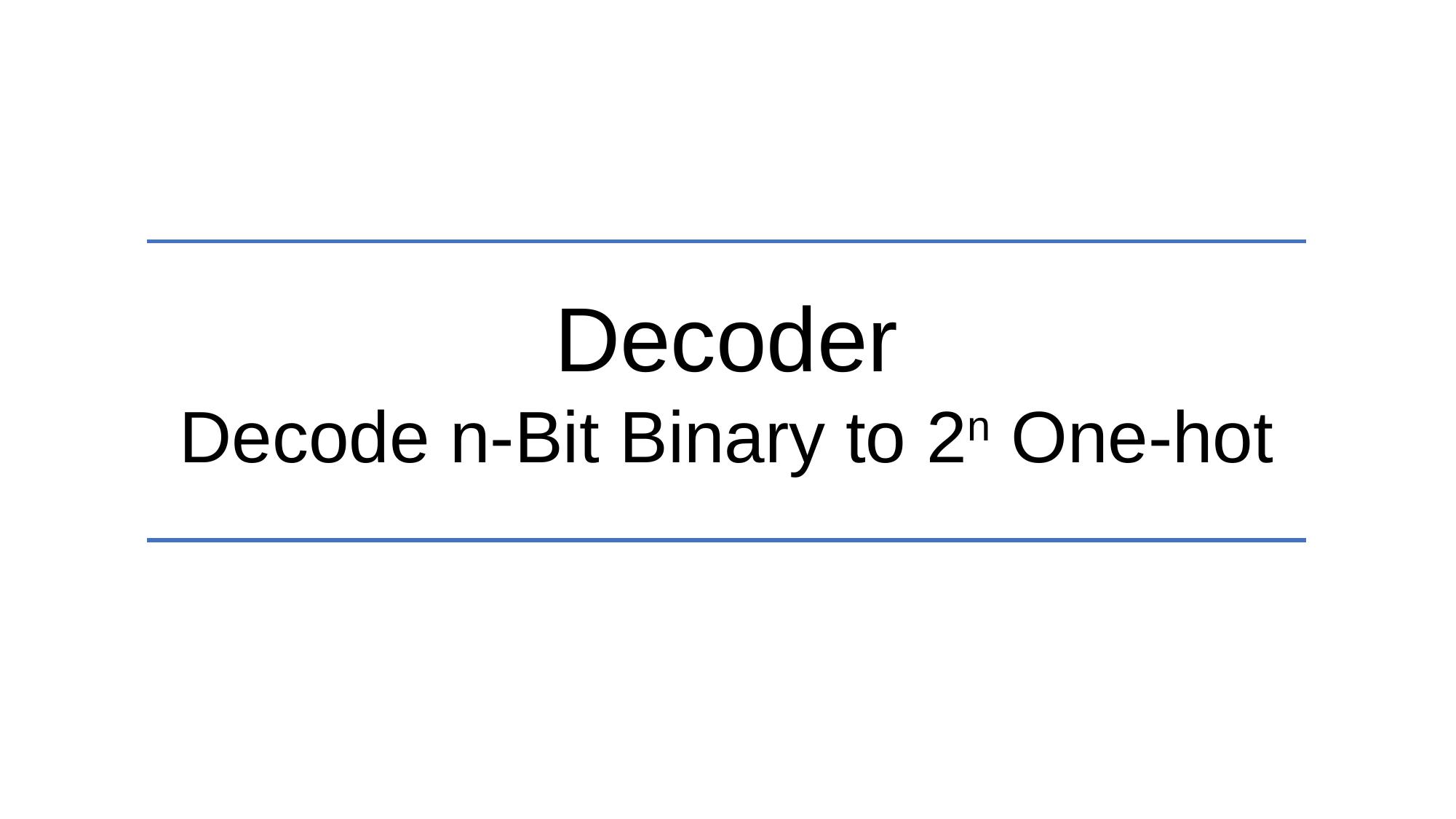

Decoder
Decode n-Bit Binary to 2n One-hot